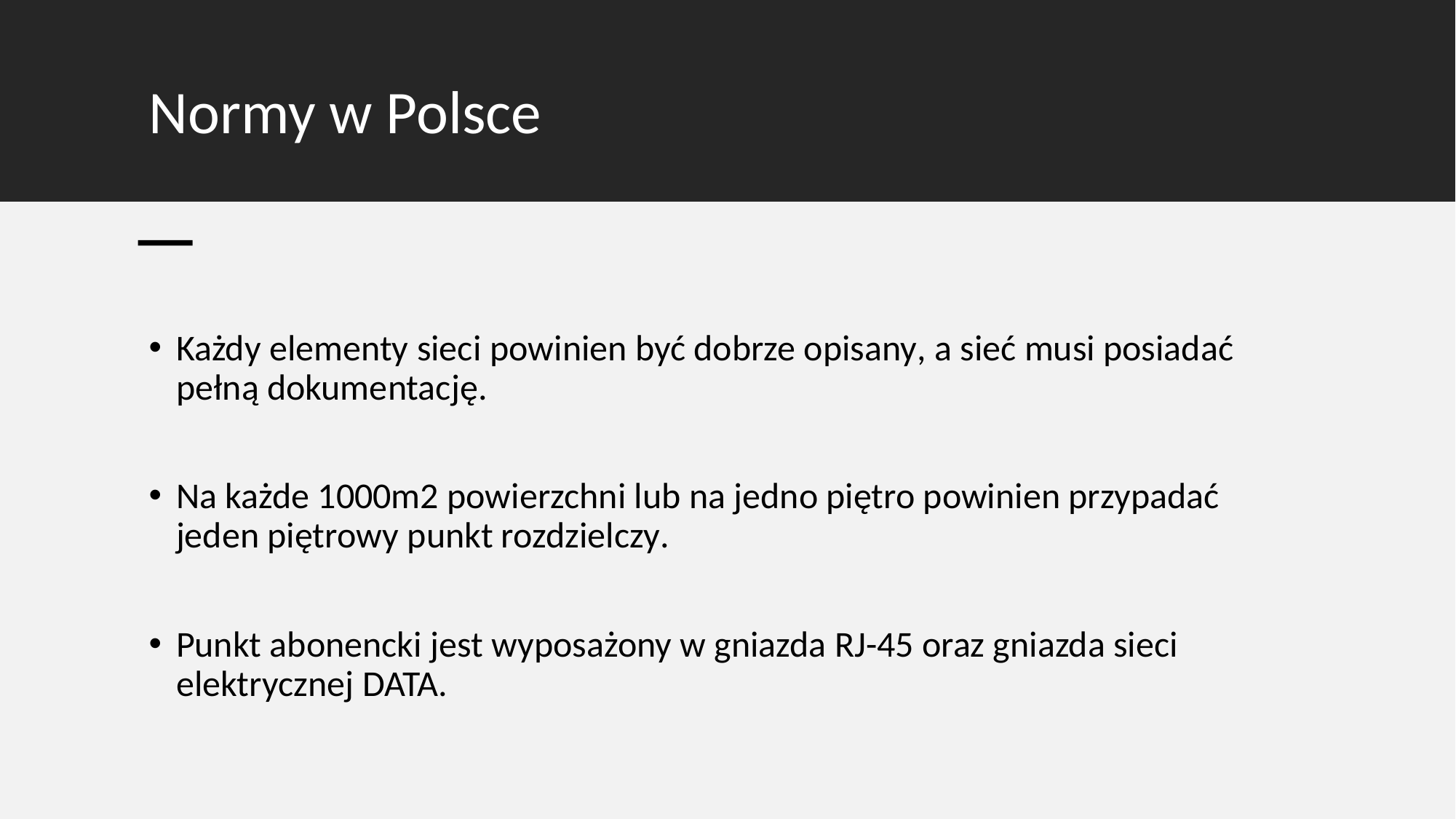

# Normy w Polsce

Każdy elementy sieci powinien być dobrze opisany, a sieć musi posiadać pełną dokumentację.

Na każde 1000m2 powierzchni lub na jedno piętro powinien przypadać jeden piętrowy punkt rozdzielczy.

Punkt abonencki jest wyposażony w gniazda RJ-45 oraz gniazda sieci elektrycznej DATA.